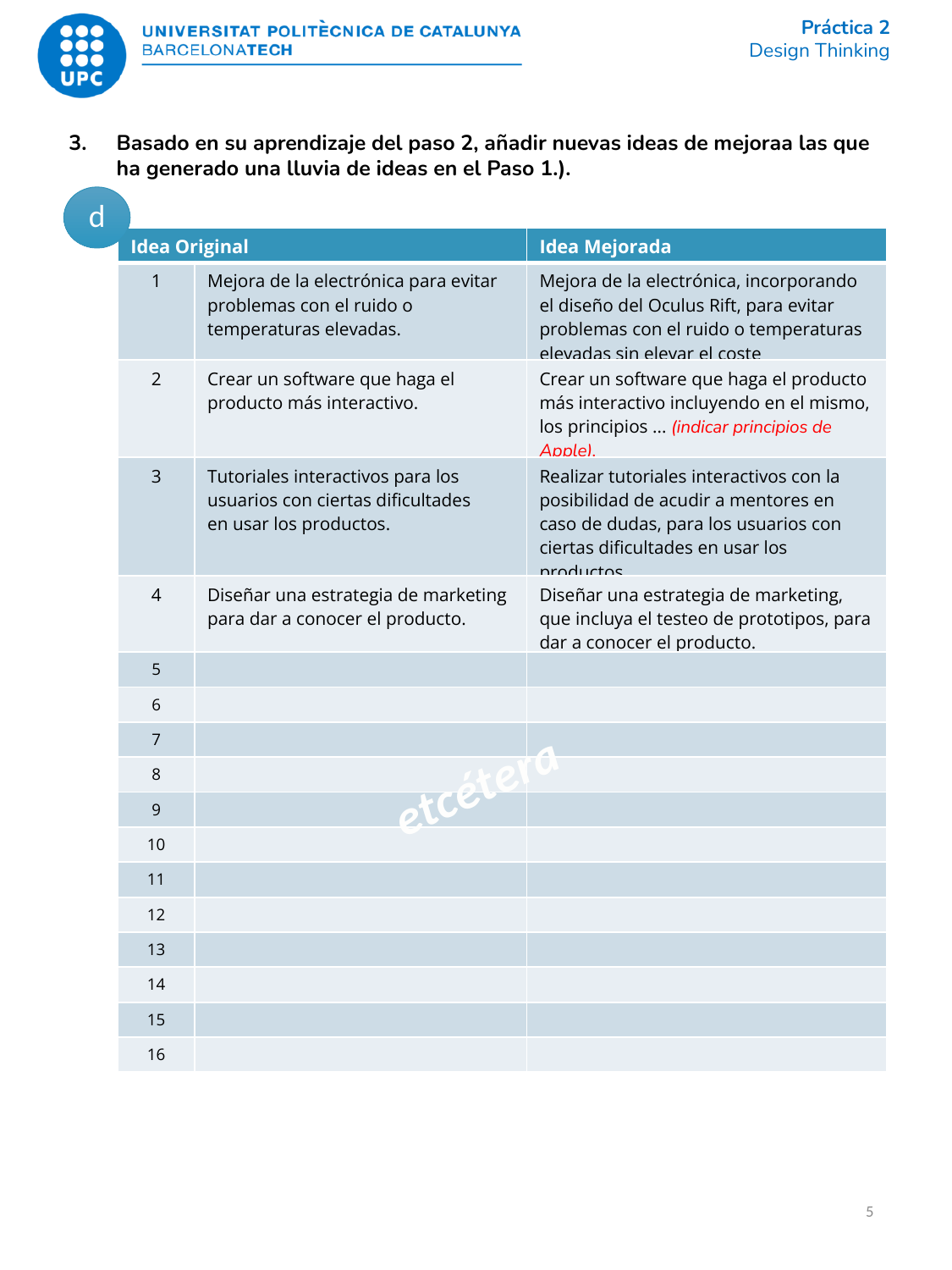

Basado en su aprendizaje del paso 2, añadir nuevas ideas de mejoraa las que ha generado una lluvia de ideas en el Paso 1.).
d
| Idea Original |  | Idea Mejorada |
| --- | --- | --- |
| 1 | Mejora de la electrónica para evitar problemas con el ruido o temperaturas elevadas. | Mejora de la electrónica, incorporando el diseño del Oculus Rift, para evitar problemas con el ruido o temperaturas elevadas sin elevar el coste |
| 2 | Crear un software que haga el producto más interactivo. | Crear un software que haga el producto más interactivo incluyendo en el mismo, los principios ... (indicar principios de Apple). |
| 3 | Tutoriales interactivos para los usuarios con ciertas dificultades en usar los productos. | Realizar tutoriales interactivos con la posibilidad de acudir a mentores en caso de dudas, para los usuarios con ciertas dificultades en usar los productos. |
| 4 | Diseñar una estrategia de marketing para dar a conocer el producto. | Diseñar una estrategia de marketing, que incluya el testeo de prototipos, para dar a conocer el producto. |
| 5 |  |  |
| 6 |  |  |
| 7 |  |  |
| 8 |  |  |
| 9 |  |  |
| 10 |  |  |
| 11 |  |  |
| 12 |  |  |
| 13 |  |  |
| 14 |  |  |
| 15 |  |  |
| 16 |  |  |
etcétera
5